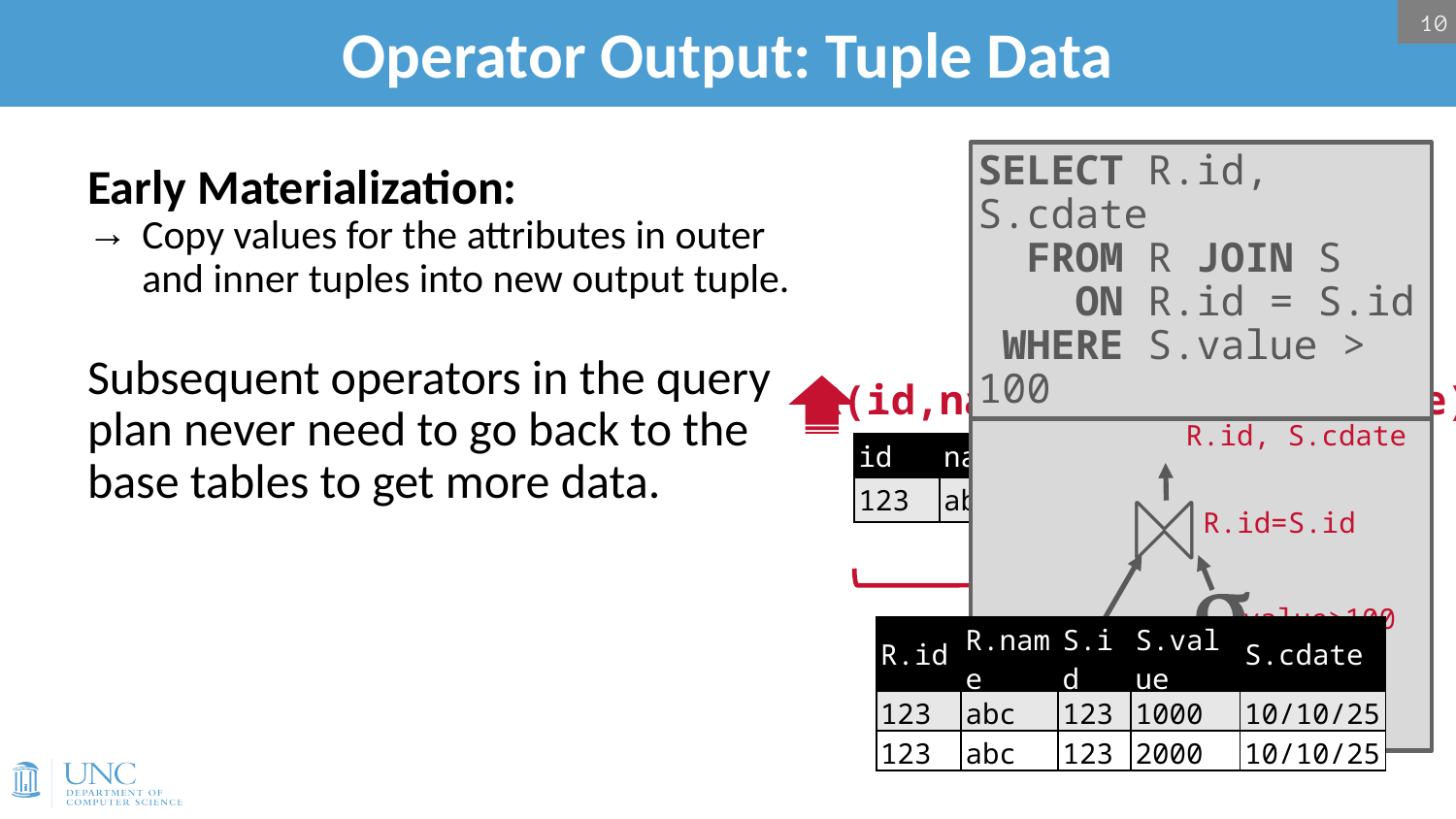

10
# Operator Output: Tuple Data
SELECT R.id, S.cdate
  FROM R JOIN S
    ON R.id = S.id
 WHERE S.value > 100
Early Materialization:
Copy values for the attributes in outer and inner tuples into new output tuple.

Subsequent operators in the query plan never need to go back to the base tables to get more data.

π
R.id, S.cdate
⨝

R.id=S.id

σ
value>100
R
S

R(id,name)
S(id,value,cdate)
| id | name |
| --- | --- |
| 123 | abc |
| id | value | cdate |
| --- | --- | --- |
| 123 | 1000 | 10/10/25 |
| 123 | 2000 | 10/10/25 |
⨝
| R.id | R.name | S.id | S.value | S.cdate |
| --- | --- | --- | --- | --- |
| 123 | abc | 123 | 1000 | 10/10/25 |
| 123 | abc | 123 | 2000 | 10/10/25 |